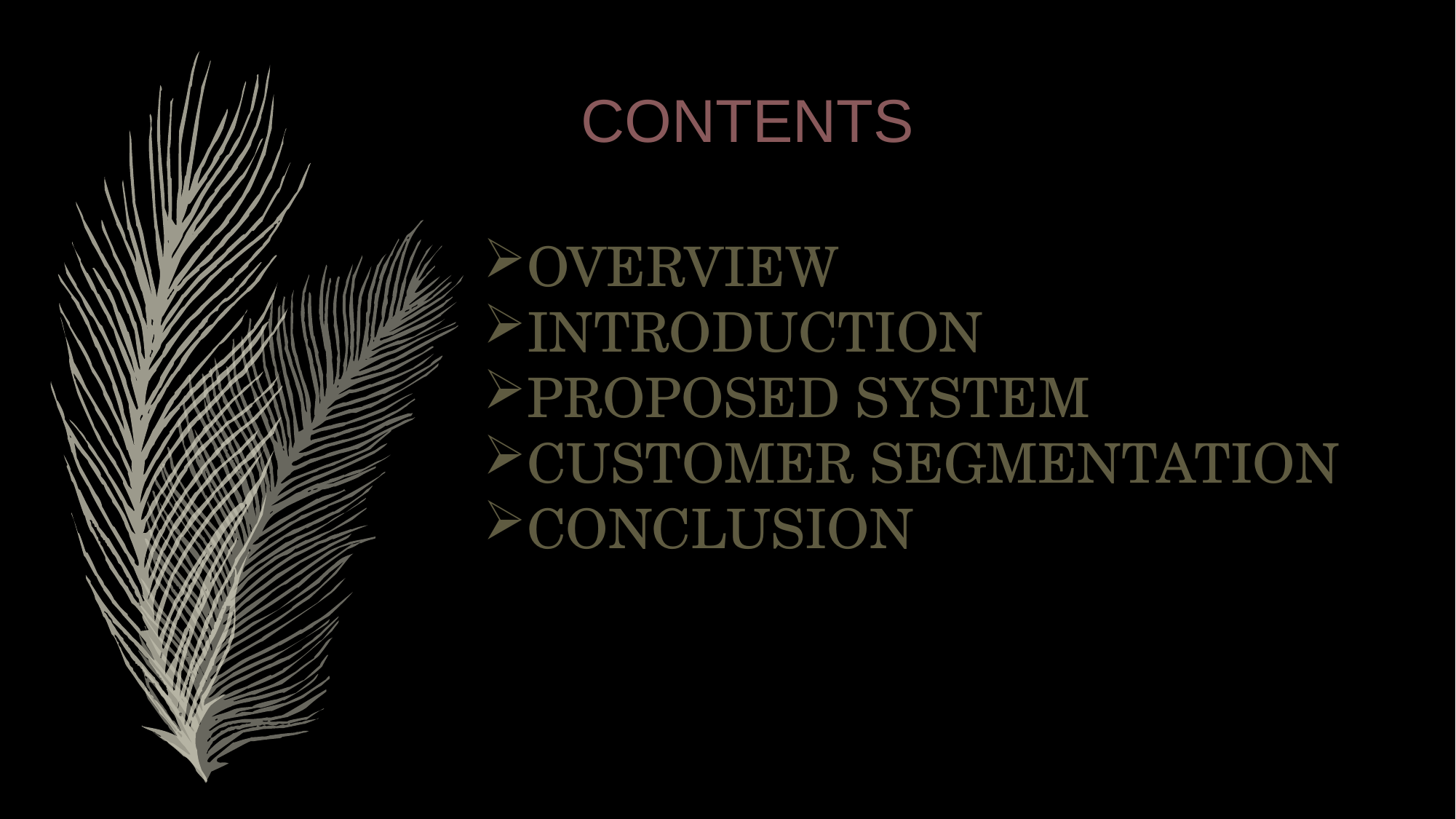

CONTENTS
OVERVIEW
INTRODUCTION
PROPOSED SYSTEM
CUSTOMER SEGMENTATION
CONCLUSION